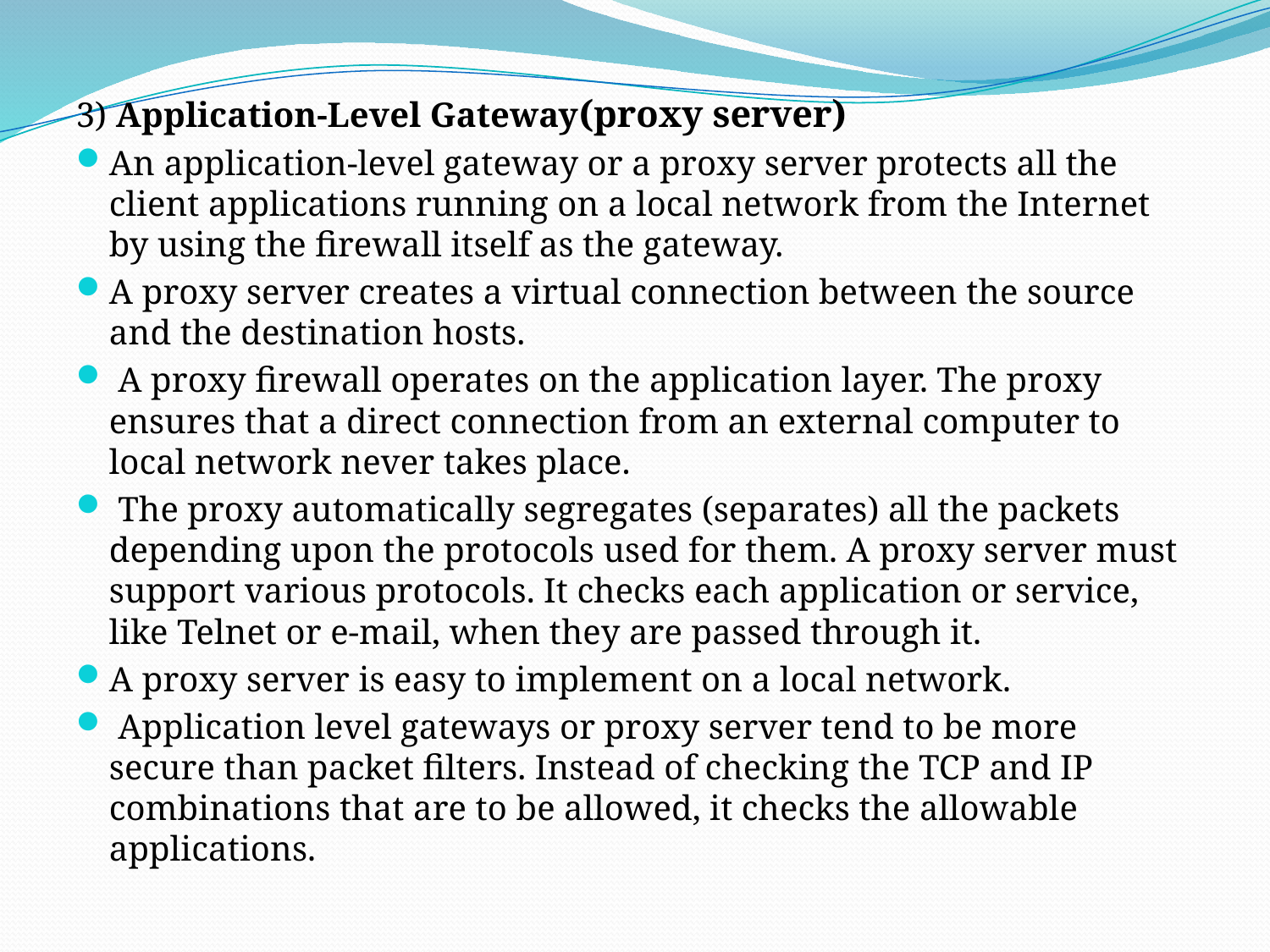

3) Application-Level Gateway(proxy server)
An application-level gateway or a proxy server protects all the client applications running on a local network from the Internet by using the firewall itself as the gateway.
A proxy server creates a virtual connection between the source and the destination hosts.
 A proxy firewall operates on the application layer. The proxy ensures that a direct connection from an external computer to local network never takes place.
 The proxy automatically segregates (separates) all the packets depending upon the protocols used for them. A proxy server must support various protocols. It checks each application or service, like Telnet or e-mail, when they are passed through it.
A proxy server is easy to implement on a local network.
 Application level gateways or proxy server tend to be more secure than packet filters. Instead of checking the TCP and IP combinations that are to be allowed, it checks the allowable applications.